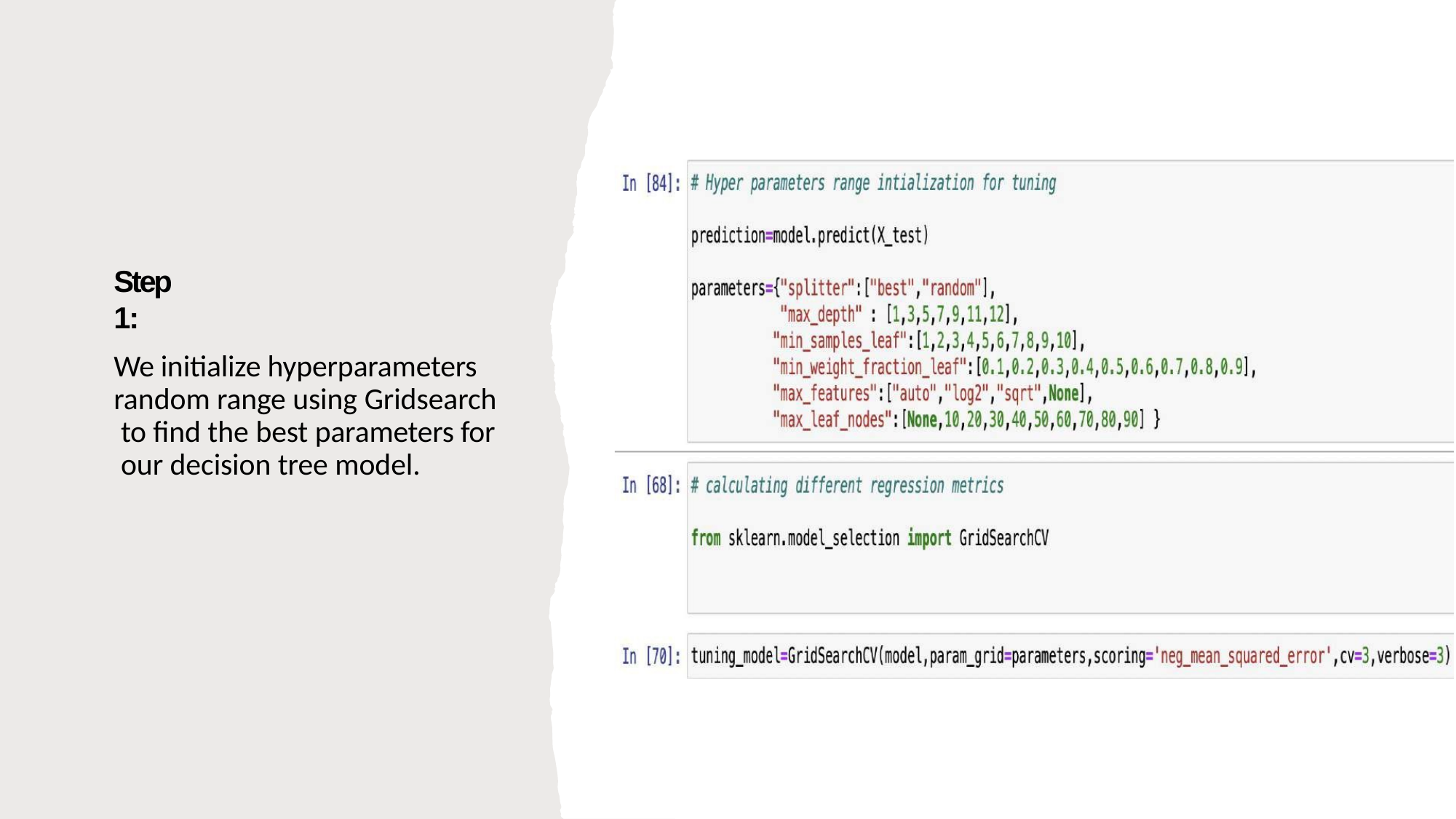

# Step 1:
We initialize hyperparameters  random range using Gridsearch  to find the best parameters for  our decision tree model.